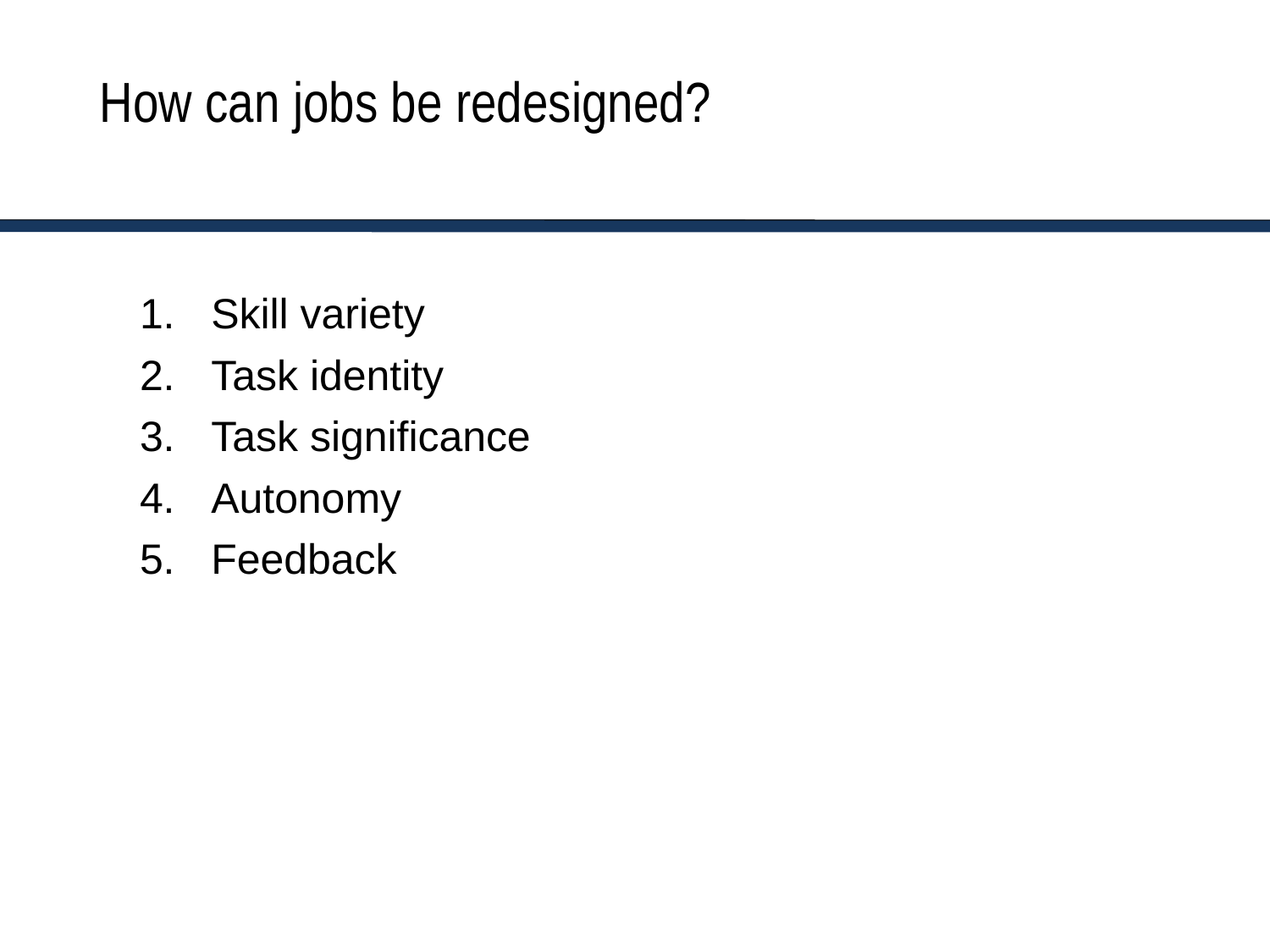

# How can jobs be redesigned?

Skill variety
Task identity
Task significance
Autonomy
Feedback
8-7